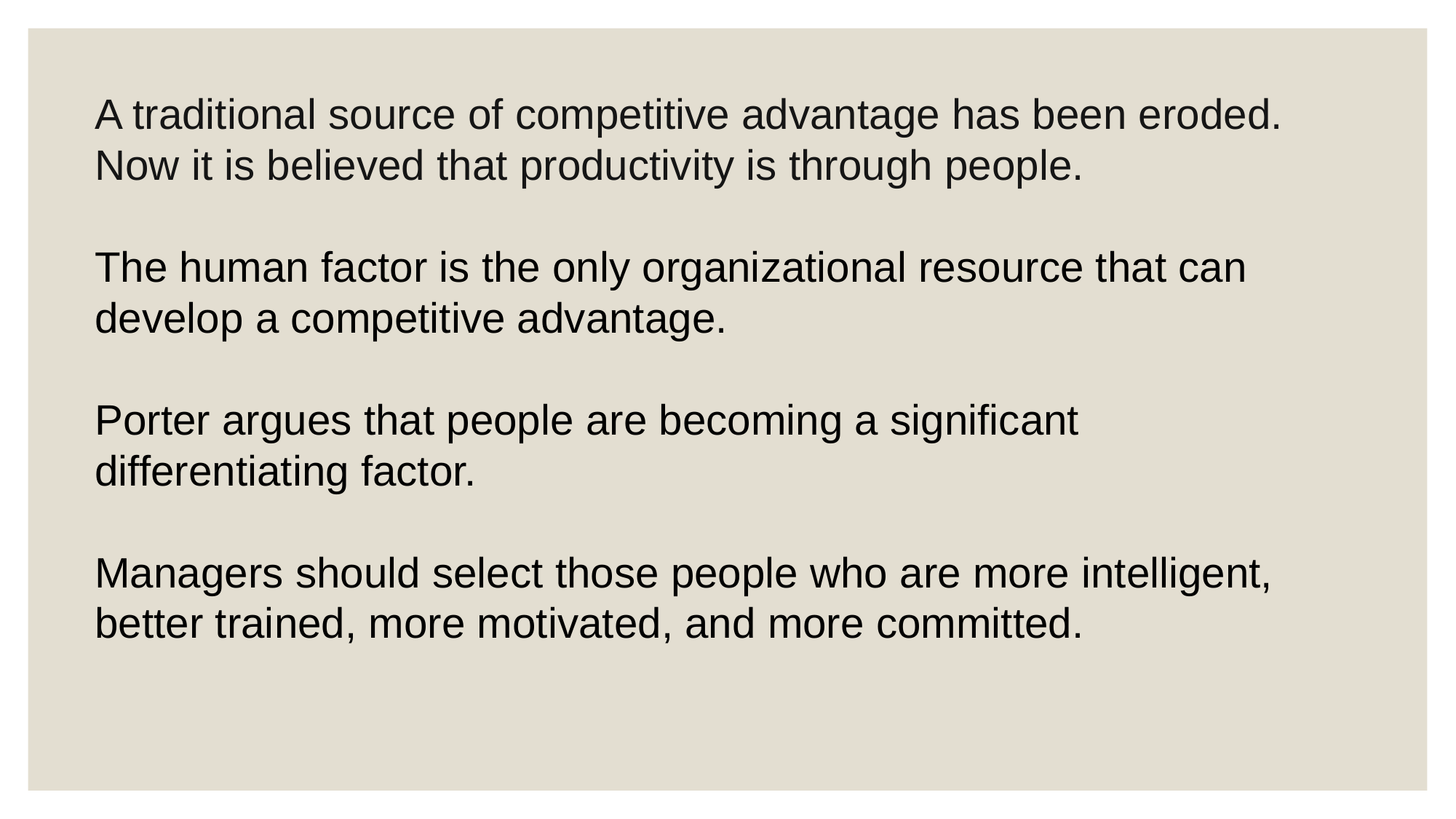

A traditional source of competitive advantage has been eroded. Now it is believed that productivity is through people.

The human factor is the only organizational resource that can develop a competitive advantage.

Porter argues that people are becoming a significant differentiating factor.

Managers should select those people who are more intelligent, better trained, more motivated, and more committed.